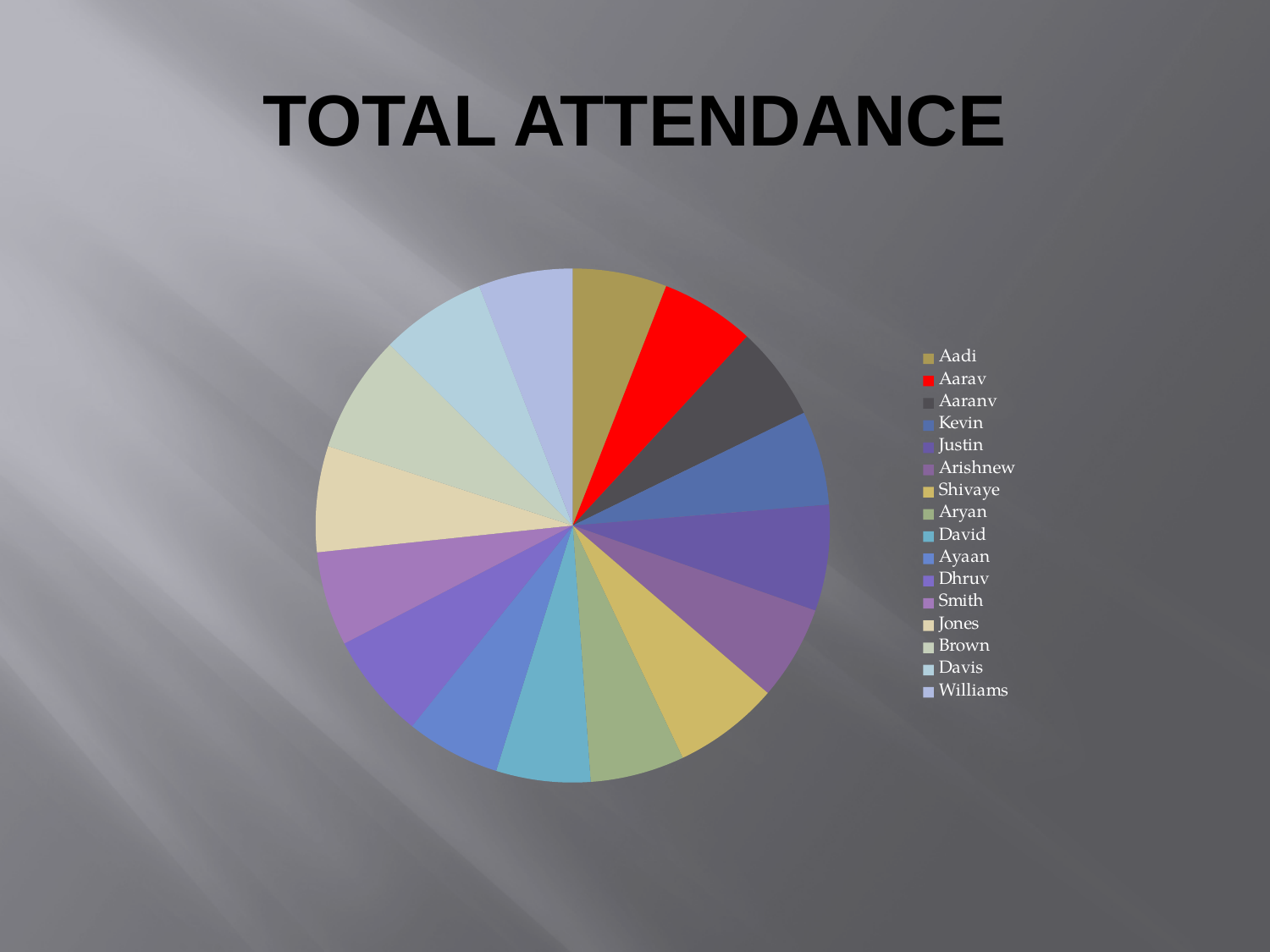

# TOTAL ATTENDANCE

### Chart

| Category |  |
|---|---|
| Aadi | 8.0 |
| Aarav | 8.0 |
| Aaranv | 8.0 |
| Kevin | 8.0 |
| Justin | 9.0 |
| Arishnew | 8.0 |
| Shivaye | 9.0 |
| Aryan | 8.0 |
| David | 8.0 |
| Ayaan | 8.0 |
| Dhruv | 9.0 |
| Smith | 8.0 |
| Jones | 9.0 |
| Brown | 10.0 |
| Davis | 9.0 |
| Williams | 8.0 |